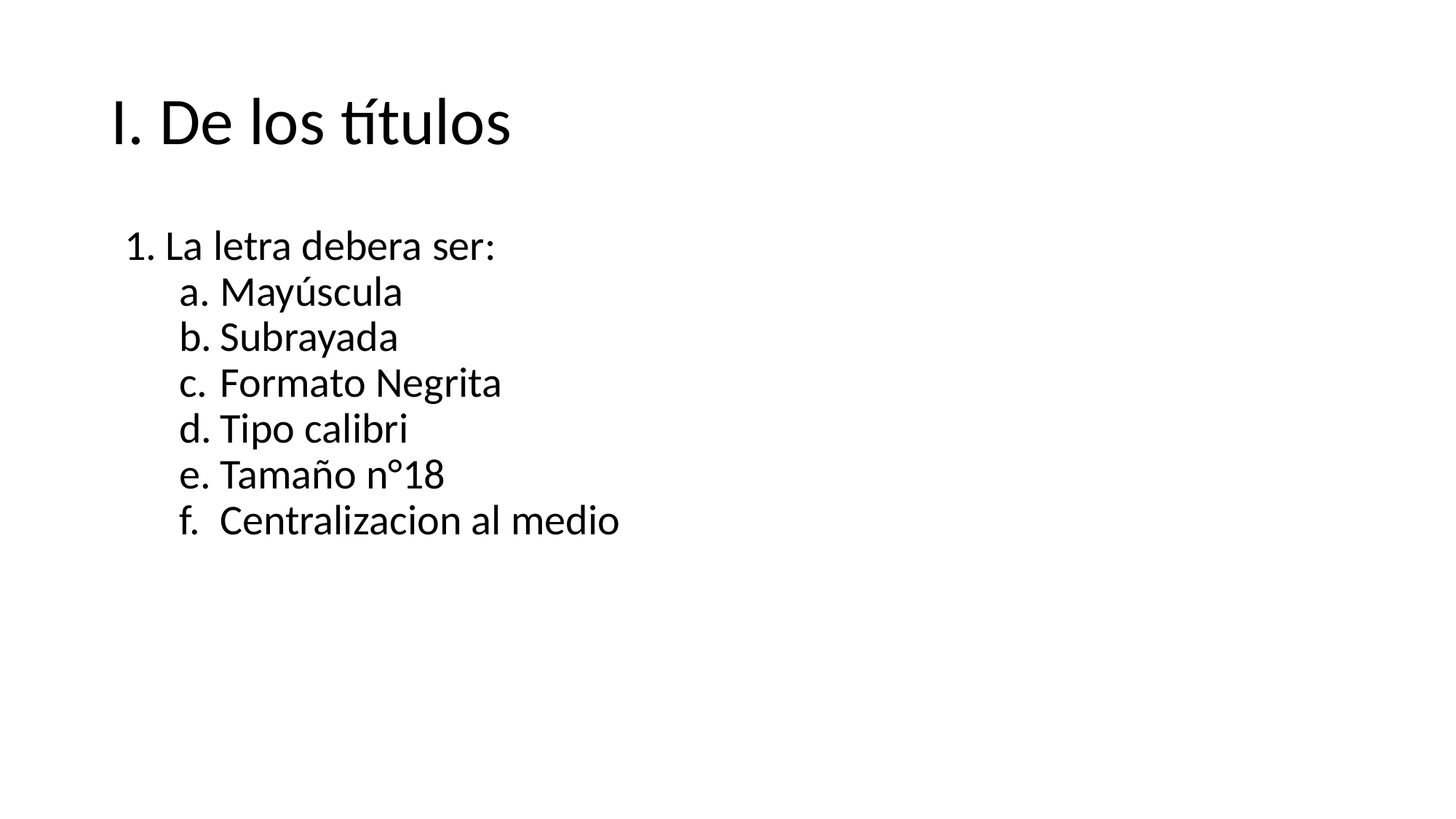

# I. De los títulos
La letra debera ser:
Mayúscula
Subrayada
Formato Negrita
Tipo calibri
Tamaño n°18
Centralizacion al medio